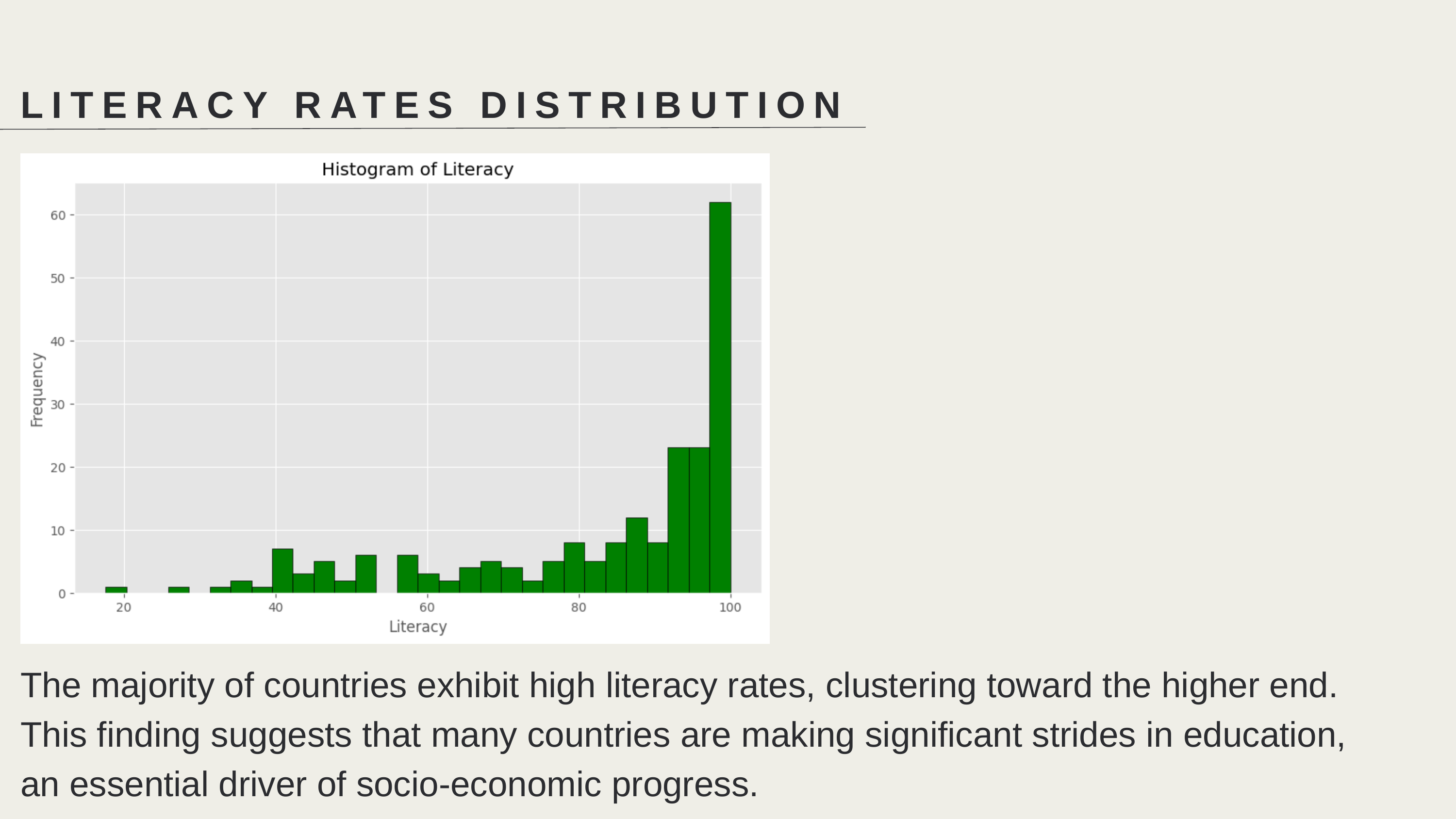

LITERACY RATES DISTRIBUTION

The majority of countries exhibit high literacy rates, clustering toward the higher end. This finding suggests that many countries are making significant strides in education, an essential driver of socio-economic progress.